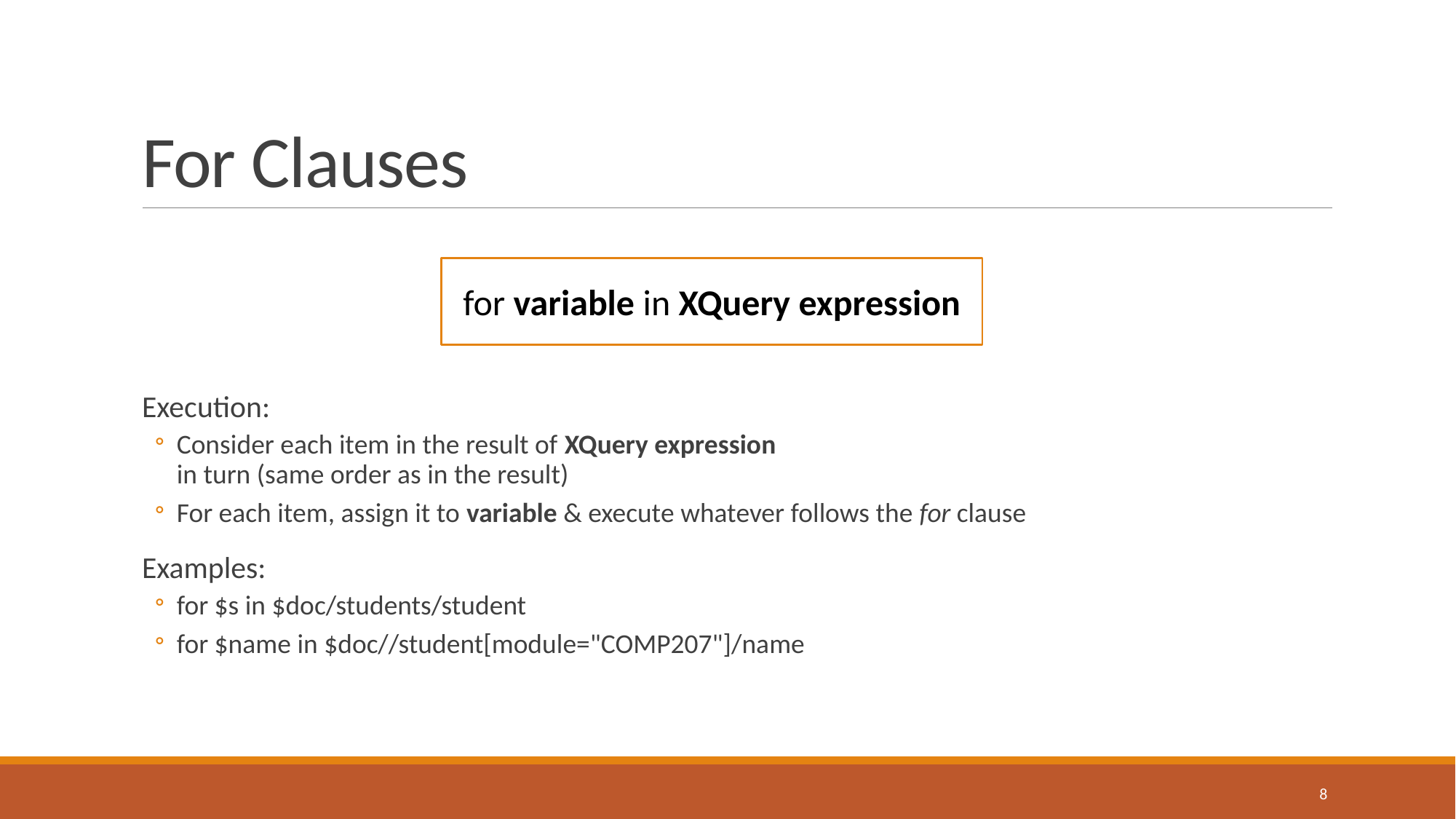

# For Clauses

Execution:
Consider each item in the result of XQuery expression
in turn (same order as in the result)
For each item, assign it to variable & execute whatever follows the for clause
Examples:
for $s in $doc/students/student
for $name in $doc//student[module="COMP207"]/name
for variable in XQuery expression
8